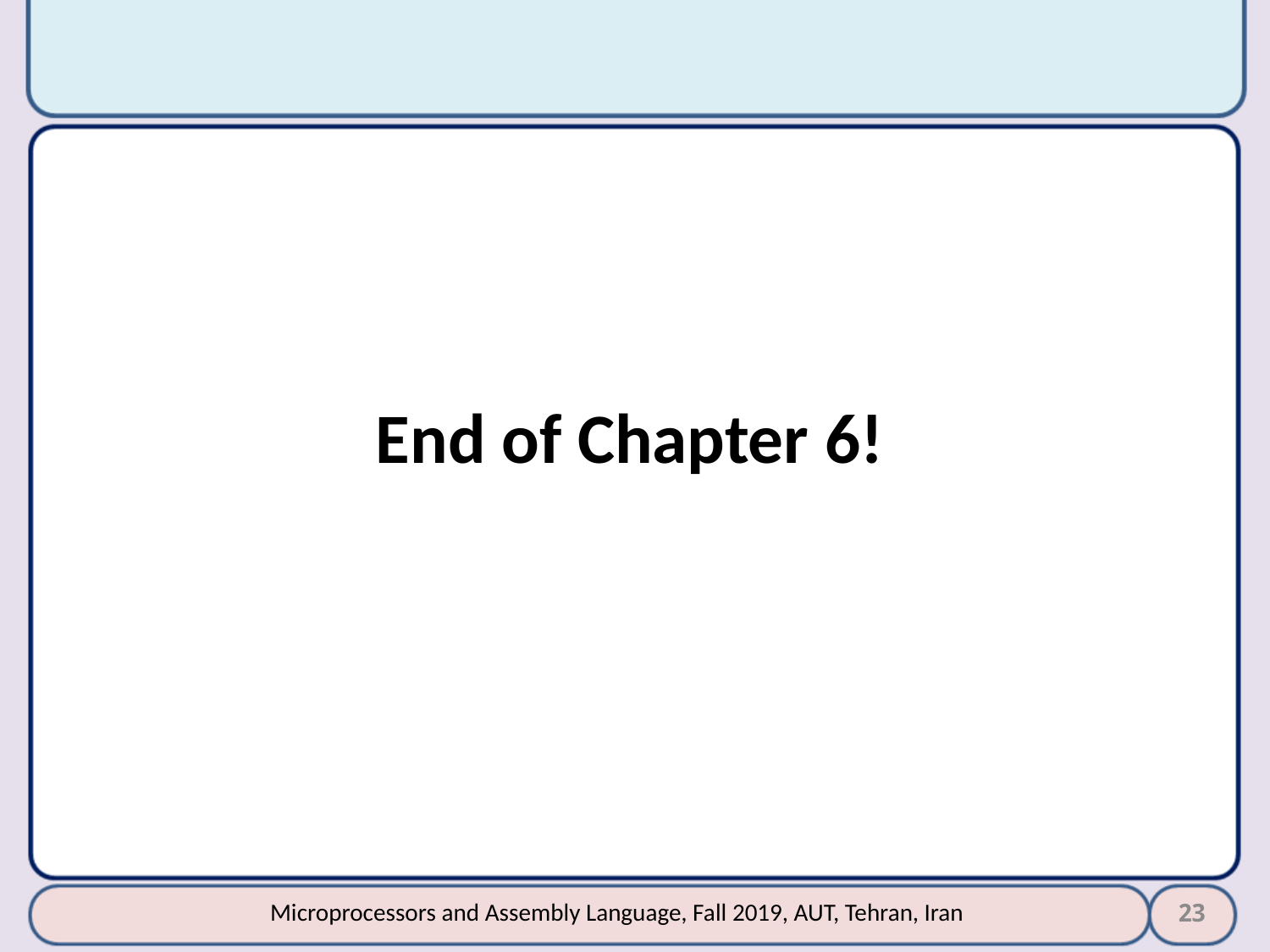

End of Chapter 6!
23
Microprocessors and Assembly Language, Fall 2019, AUT, Tehran, Iran